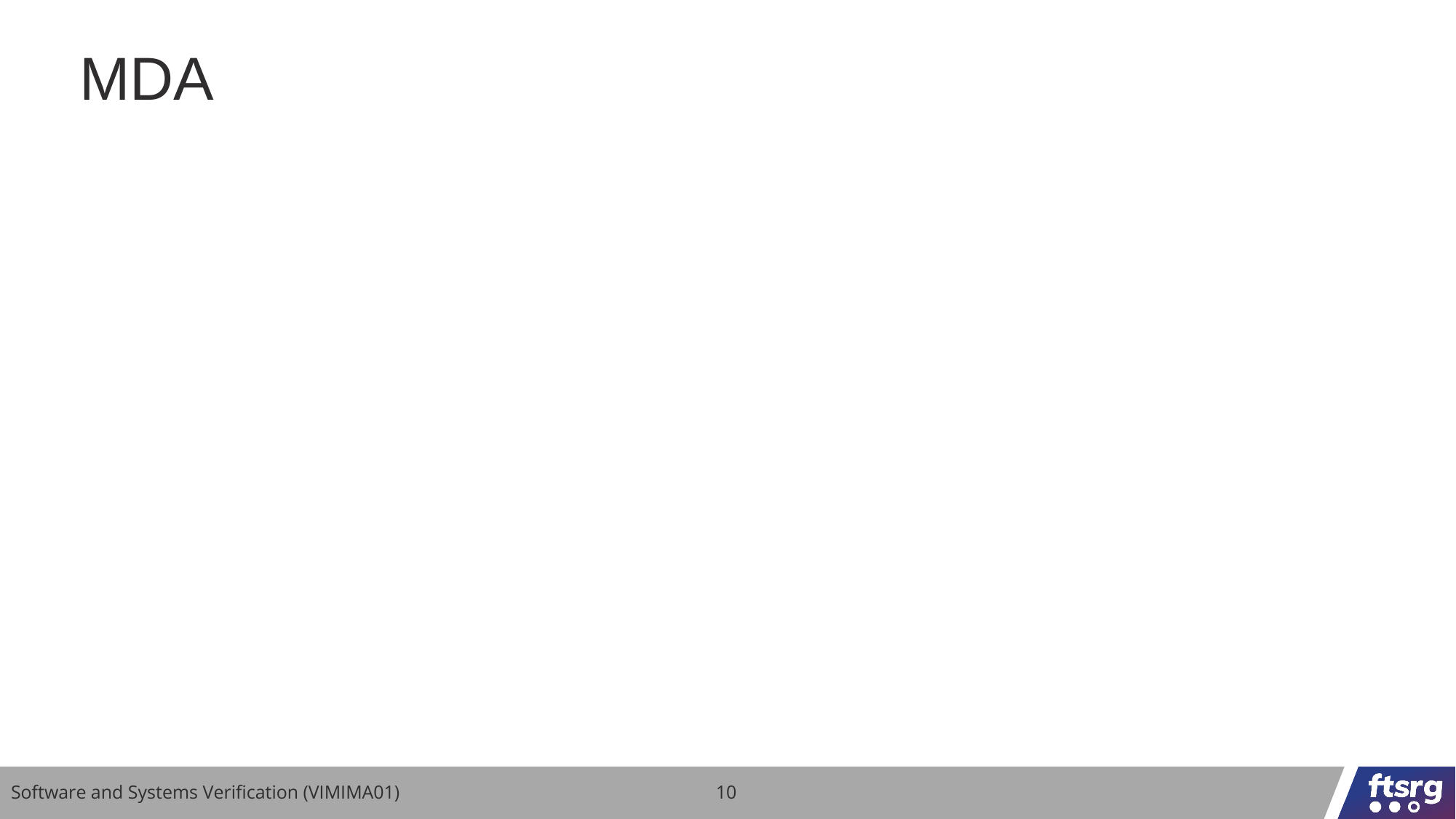

# MDA

Software and Systems Verification (VIMIMA01)
10